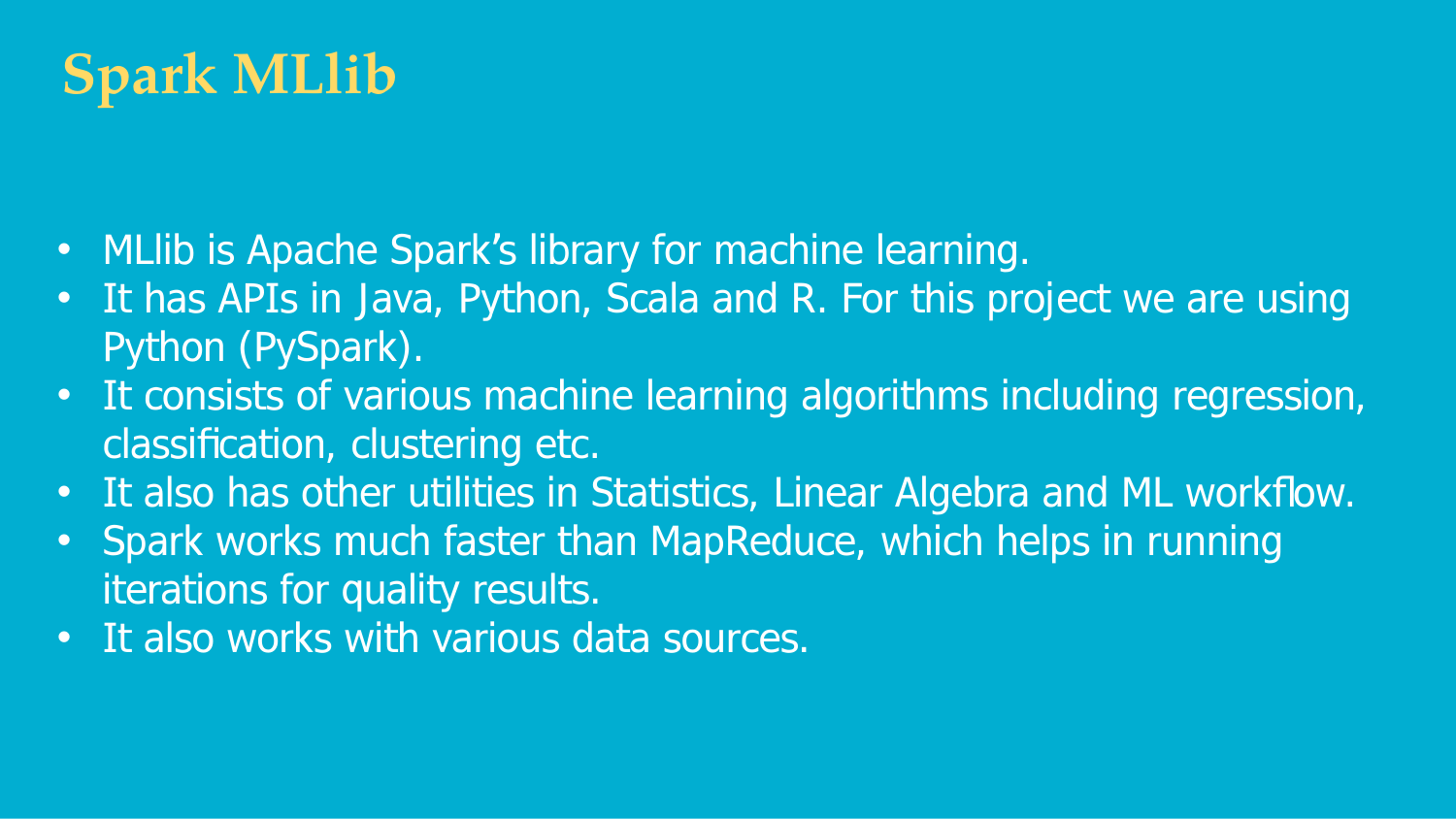

# Spark MLlib
MLlib is Apache Spark’s library for machine learning.
It has APIs in Java, Python, Scala and R. For this project we are using Python (PySpark).
It consists of various machine learning algorithms including regression, classification, clustering etc.
It also has other utilities in Statistics, Linear Algebra and ML workflow.
Spark works much faster than MapReduce, which helps in running iterations for quality results.
It also works with various data sources.